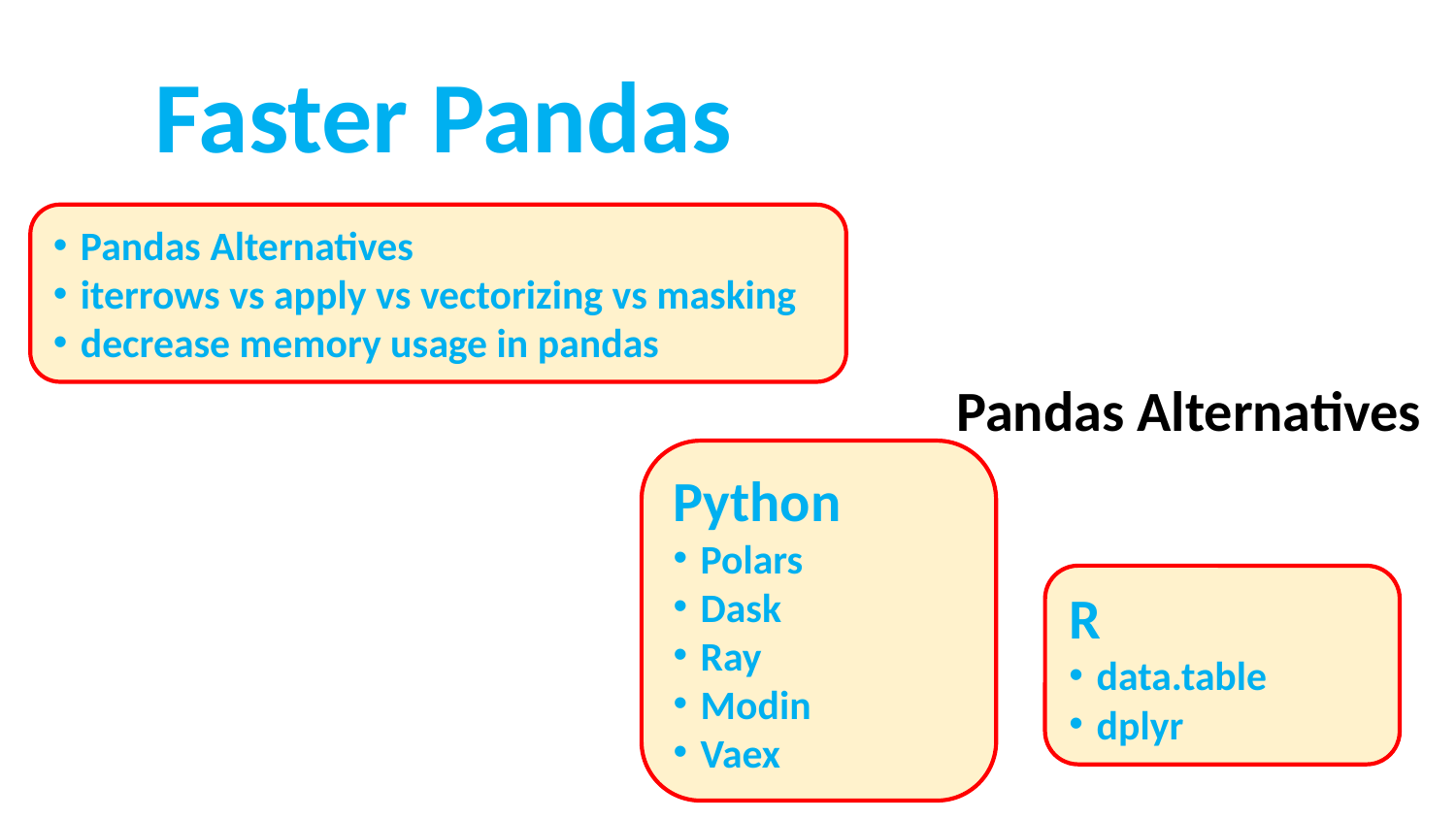

Faster Pandas
Pandas Alternatives
iterrows vs apply vs vectorizing vs masking
decrease memory usage in pandas
Pandas Alternatives
Python
Polars
Dask
Ray
Modin
Vaex
R
data.table
dplyr